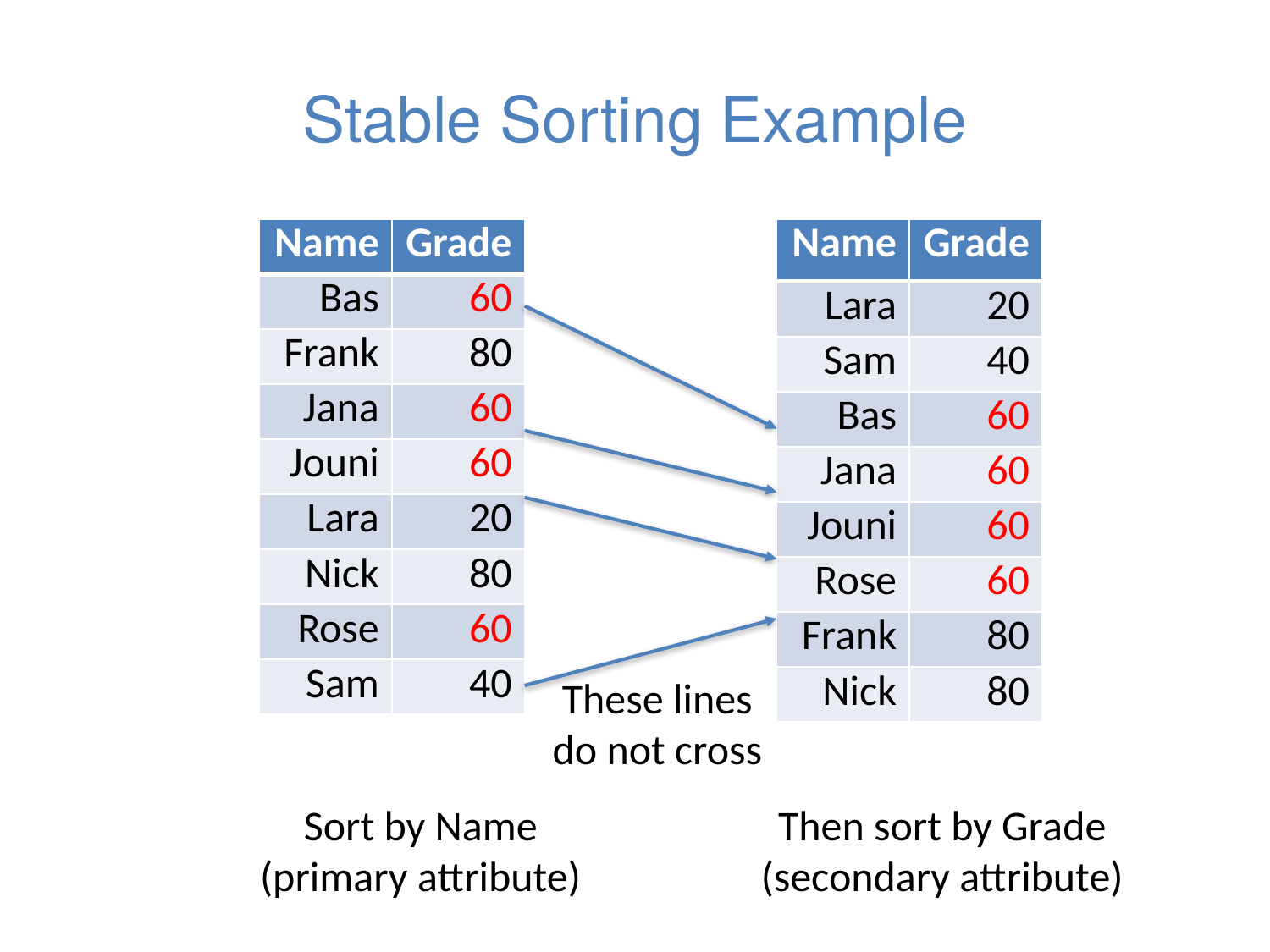

# Stable Sorting Example
| Name | Grade |
| --- | --- |
| Bas | 60 |
| Frank | 80 |
| Jana | 60 |
| Jouni | 60 |
| Lara | 20 |
| Nick | 80 |
| Rose | 60 |
| Sam | 40 |
| Name | Grade |
| --- | --- |
| Lara | 20 |
| Sam | 40 |
| Bas | 60 |
| Jana | 60 |
| Jouni | 60 |
| Rose | 60 |
| Frank | 80 |
| Nick | 80 |

These lines do not cross
Sort by Name
(primary attribute)
Then sort by Grade
(secondary attribute)